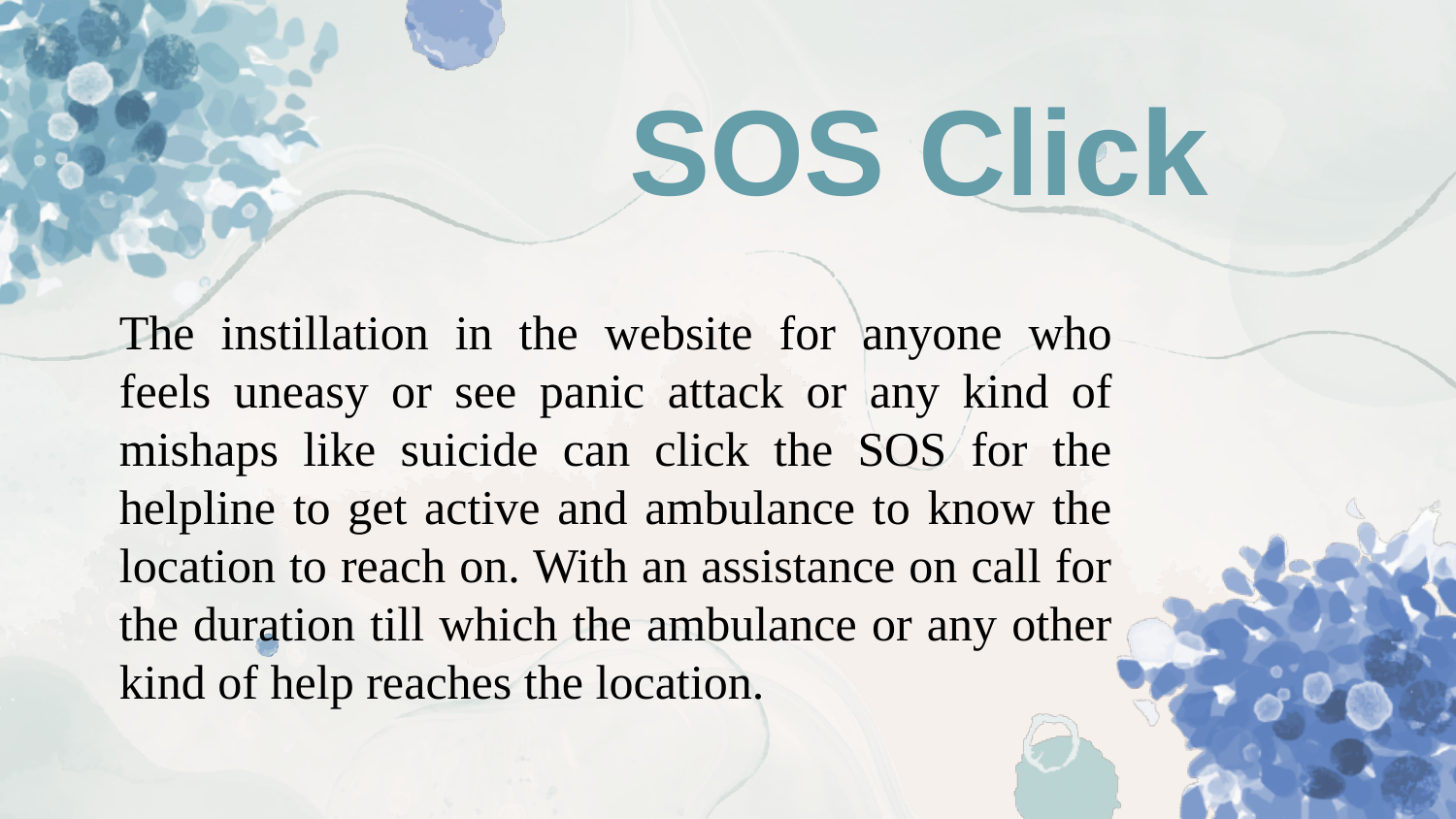

# SOS Click
	The instillation in the website for anyone who feels uneasy or see panic attack or any kind of mishaps like suicide can click the SOS for the helpline to get active and ambulance to know the location to reach on. With an assistance on call for the duration till which the ambulance or any other kind of help reaches the location.